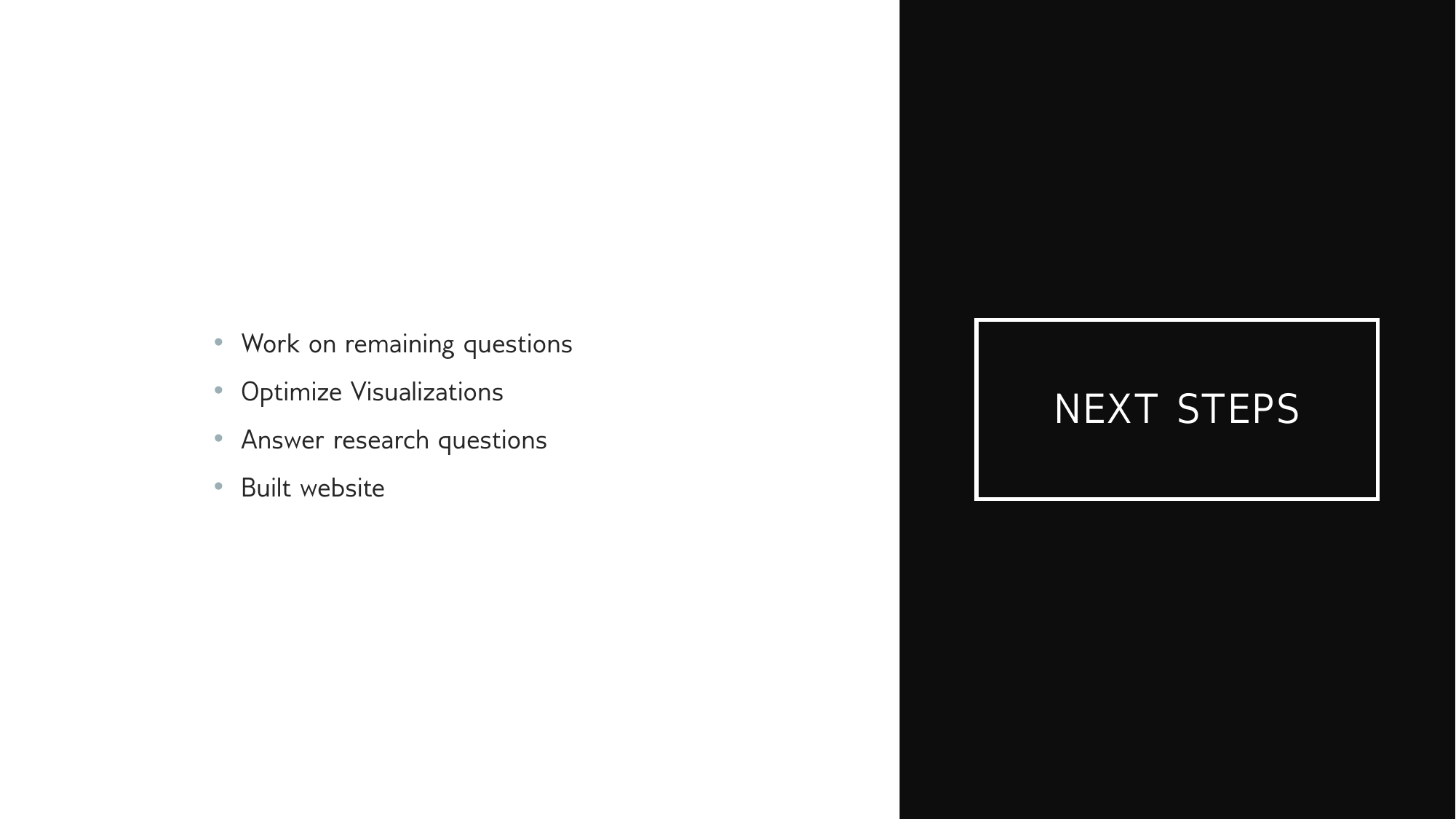

Work on remaining questions
Optimize Visualizations
Answer research questions
Built website
# Next steps